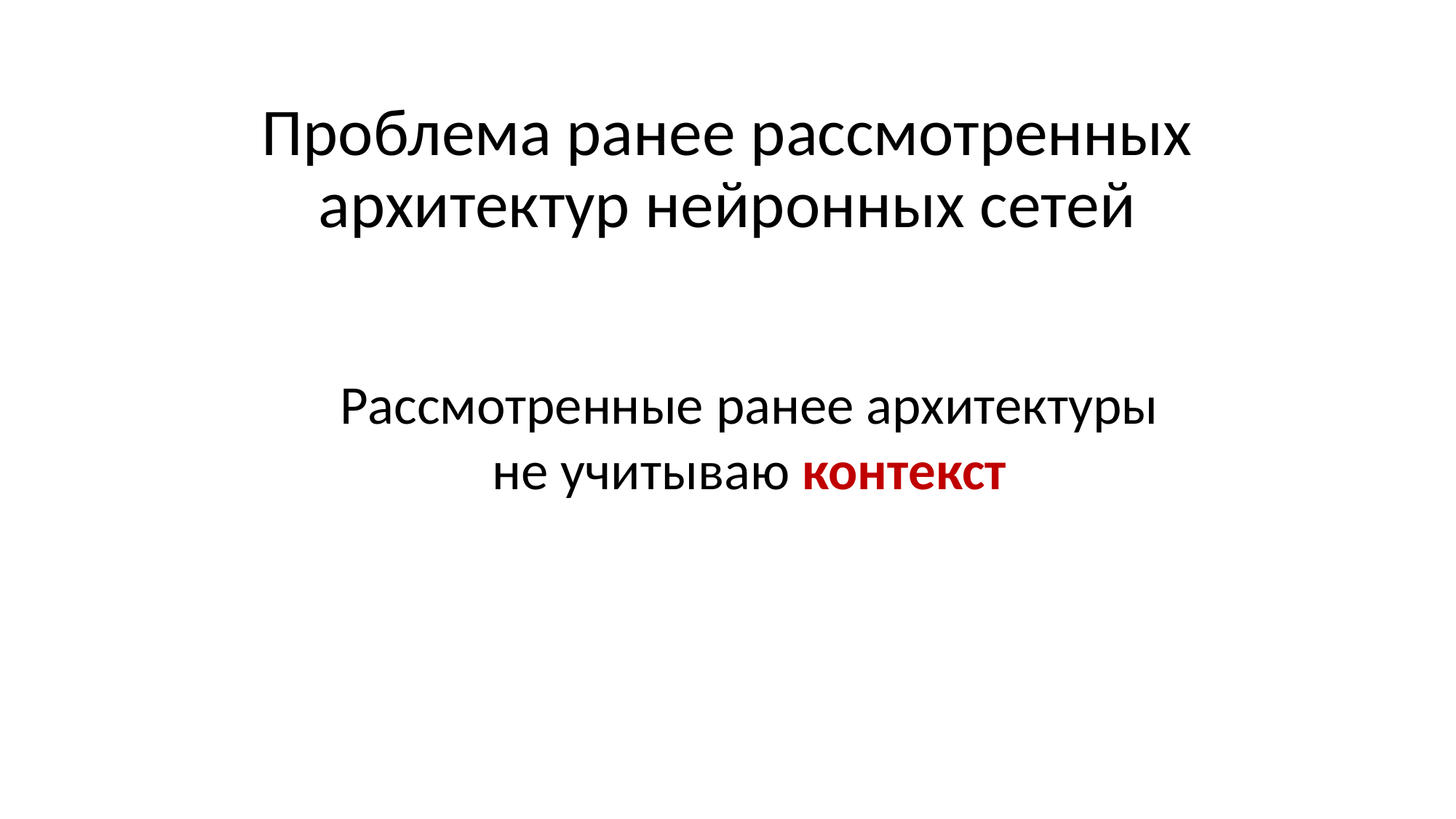

# Проблема ранее рассмотренных архитектур нейронных сетей
Рассмотренные ранее архитектуры
не учитываю контекст